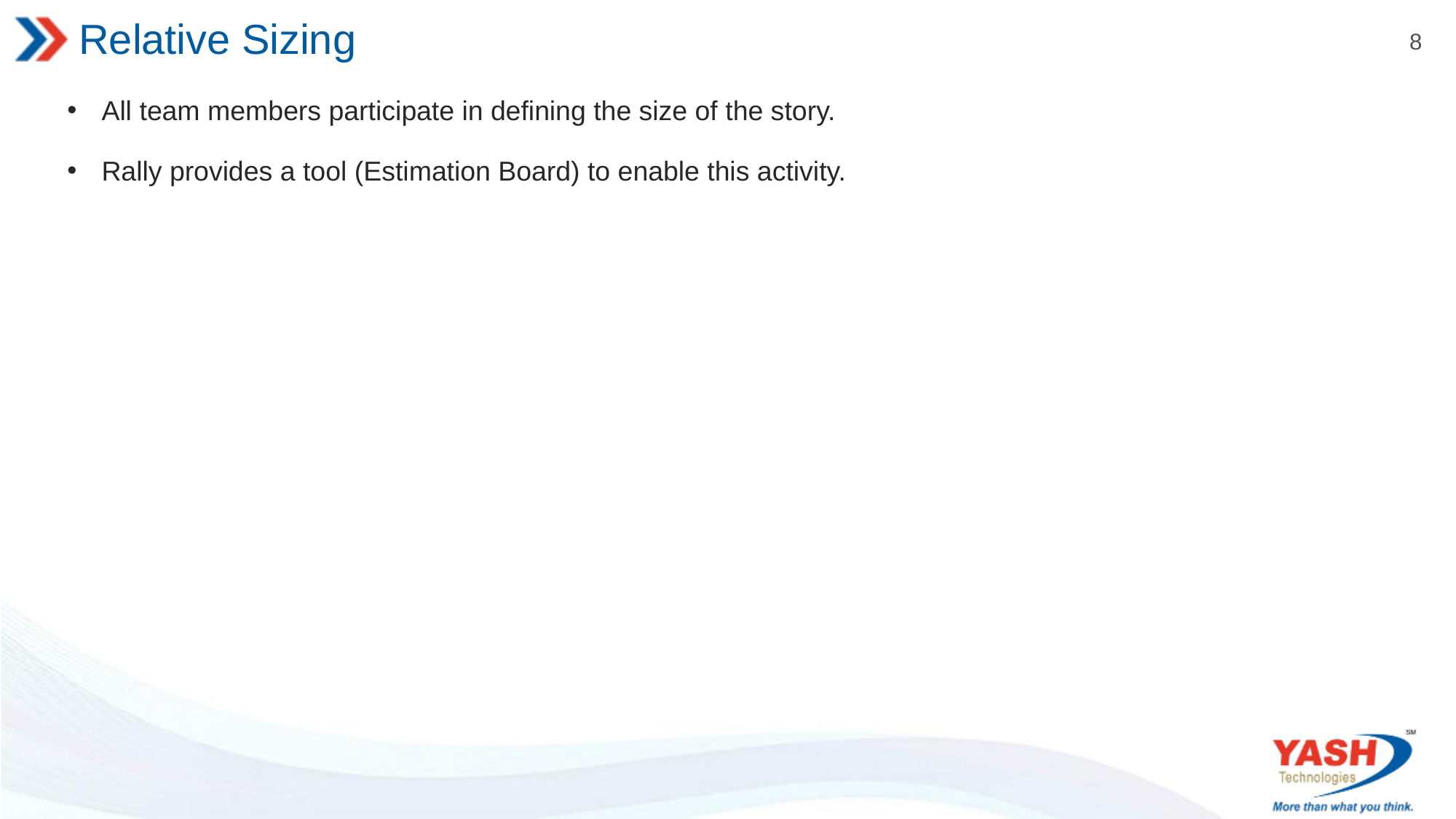

# Relative Sizing
All team members participate in defining the size of the story.
Rally provides a tool (Estimation Board) to enable this activity.